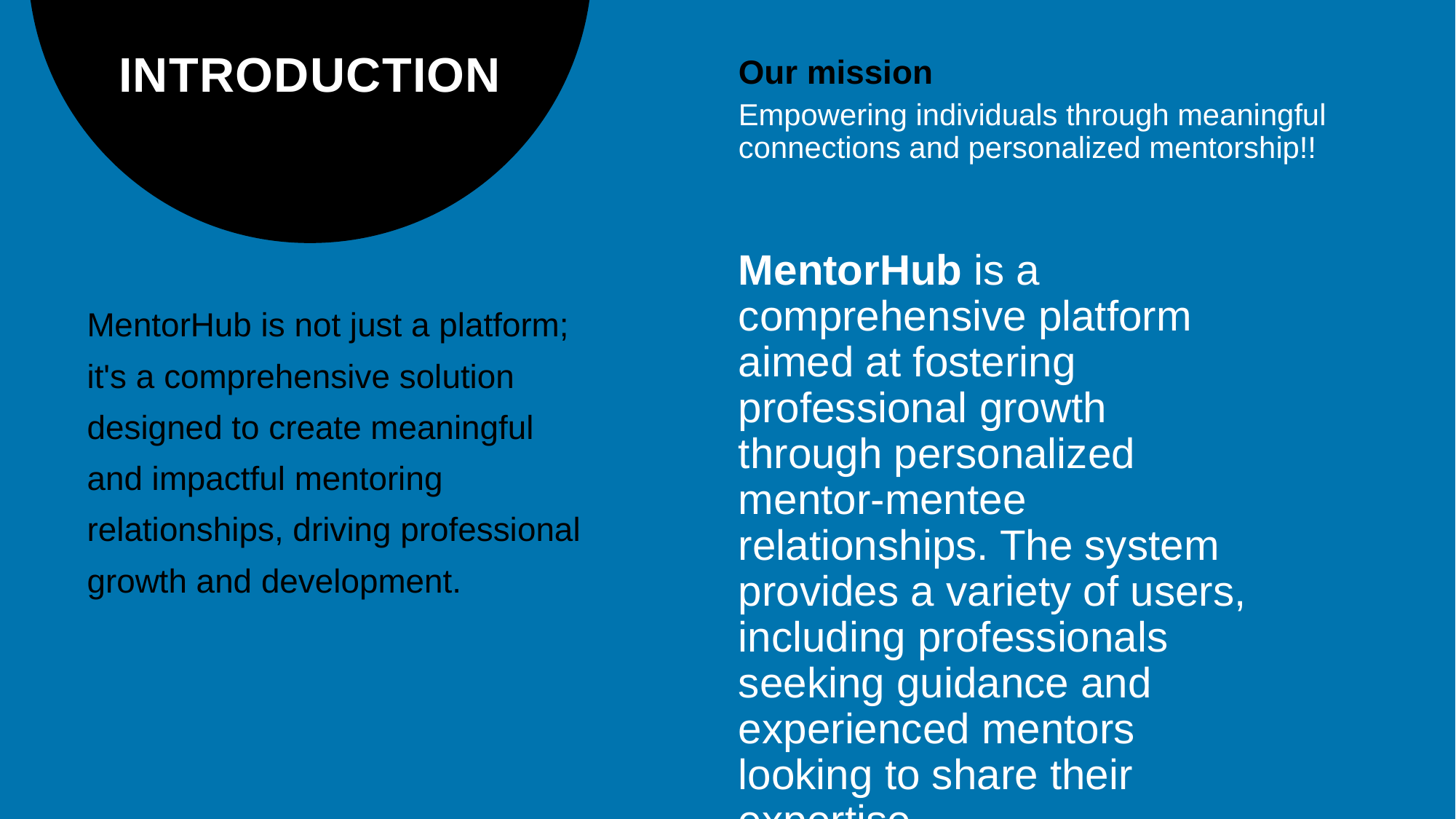

# INTRODUCTION

Our mission
Empowering individuals through meaningful connections and personalized mentorship!!
MentorHub is a comprehensive platform aimed at fostering professional growth through personalized mentor-mentee relationships. The system provides a variety of users, including professionals seeking guidance and experienced mentors looking to share their expertise.
MentorHub is not just a platform;
it's a comprehensive solution
designed to create meaningful
and impactful mentoring
relationships, driving professional
growth and development.